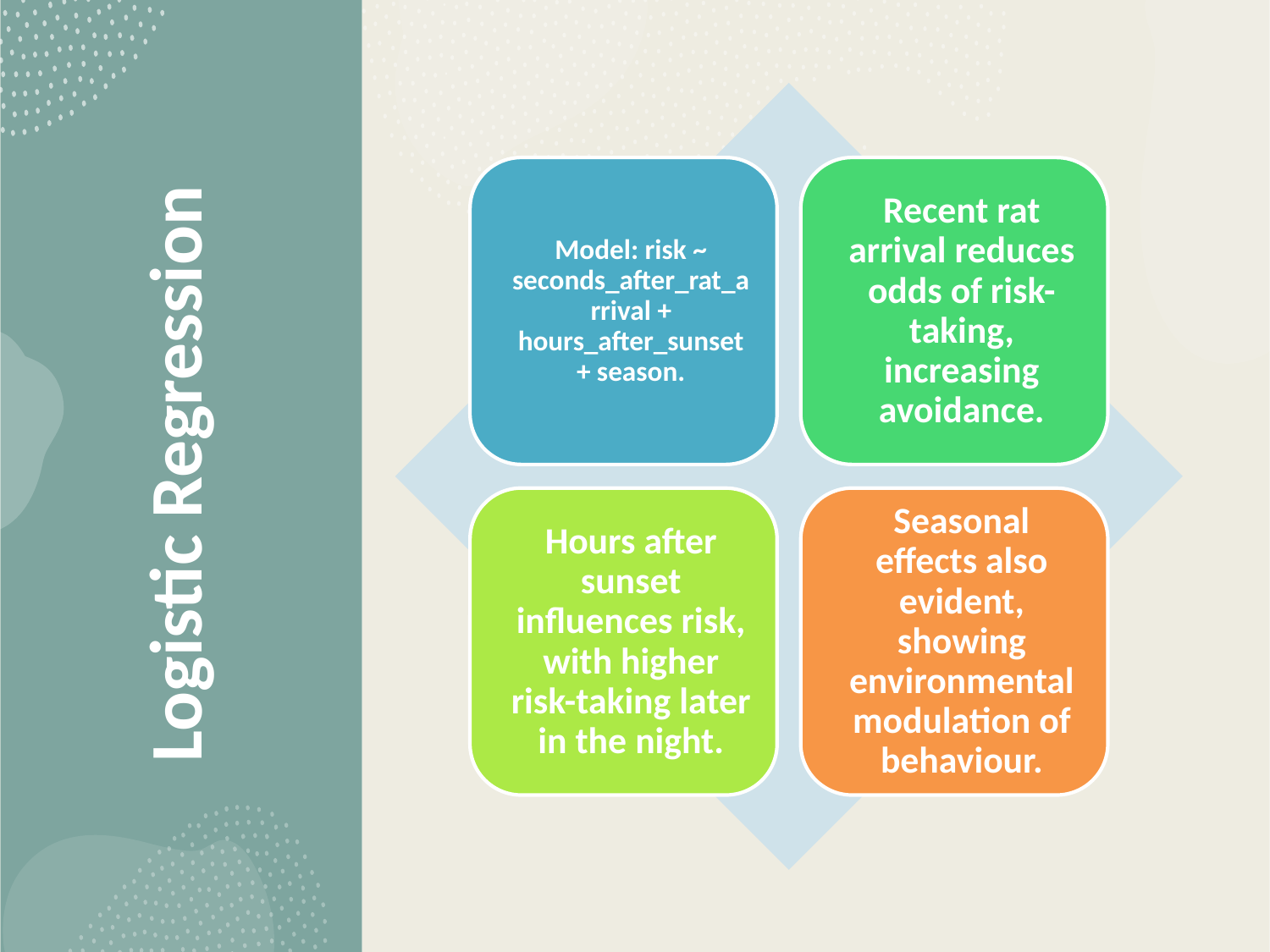

Model: risk ~ seconds_after_rat_arrival + hours_after_sunset + season.
Recent rat arrival reduces odds of risk-taking, increasing avoidance.
Hours after sunset influences risk, with higher risk-taking later in the night.
Seasonal effects also evident, showing environmental modulation of behaviour.
# Logistic Regression